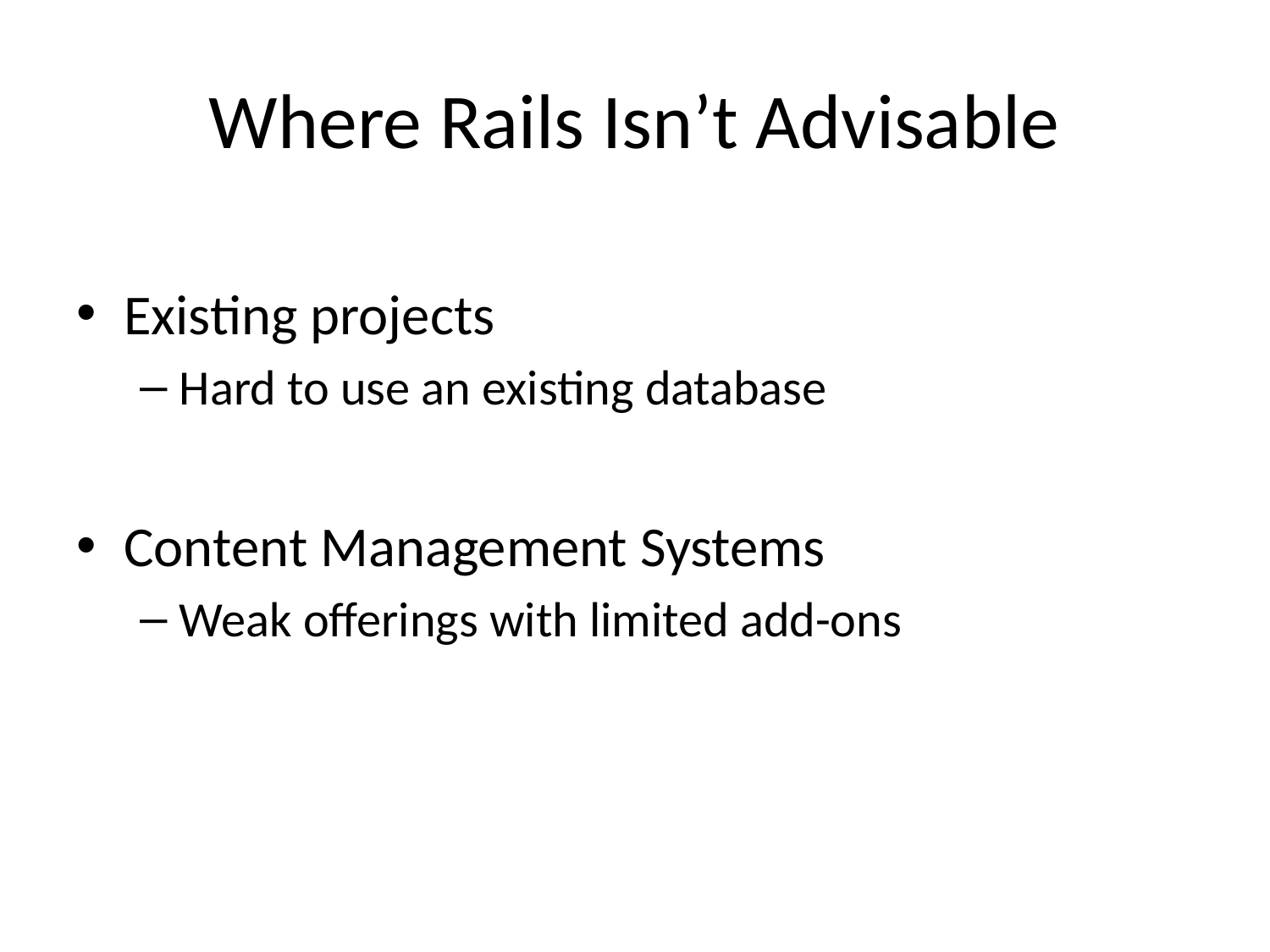

# Where Rails Isn’t Advisable
Existing projects
Hard to use an existing database

Content Management Systems
Weak offerings with limited add-ons